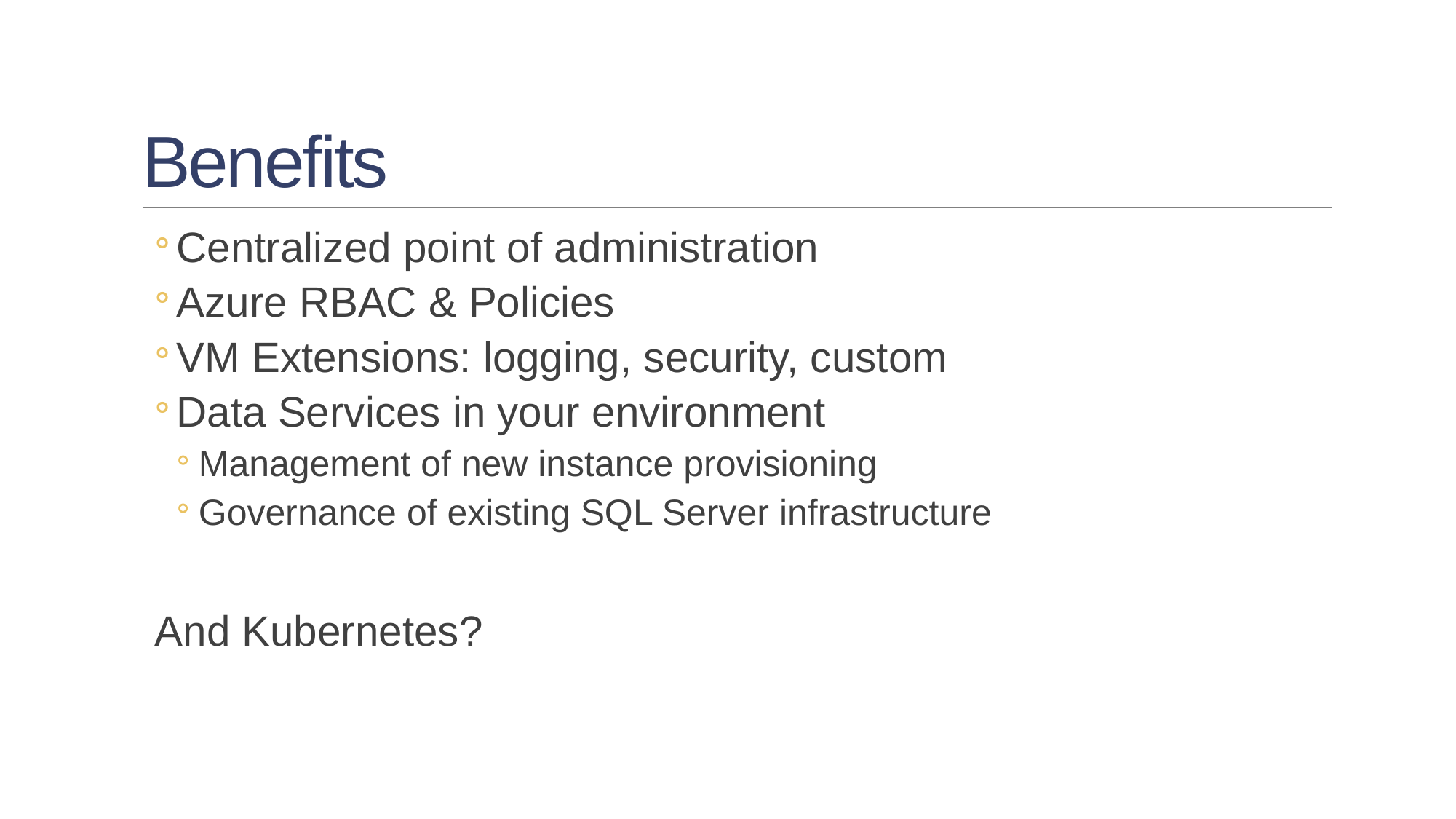

# Benefits
Centralized point of administration
Azure RBAC & Policies
VM Extensions: logging, security, custom
Data Services in your environment
Management of new instance provisioning
Governance of existing SQL Server infrastructure

And Kubernetes?